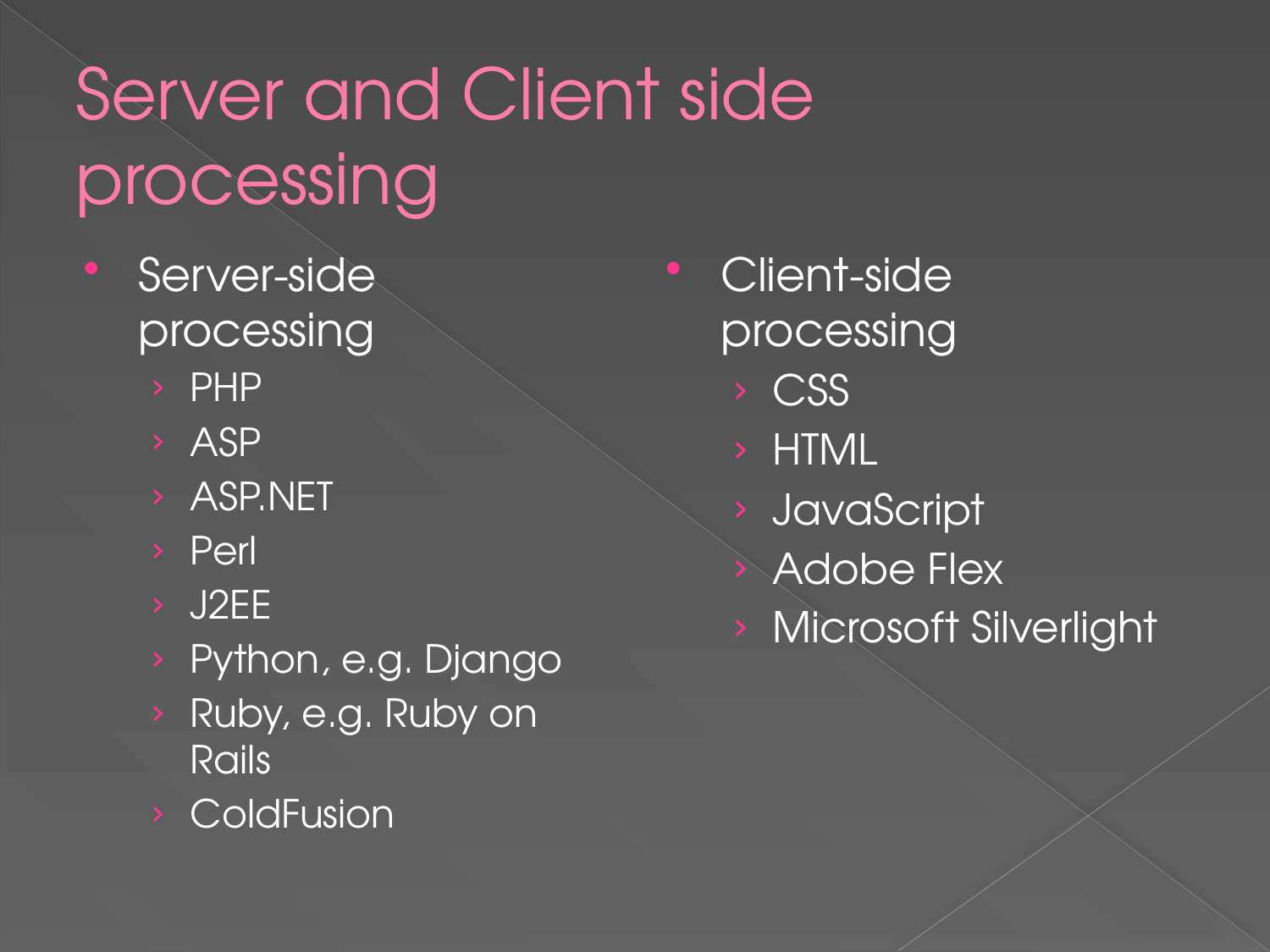

# Server and Client side processing
Server-side processing
PHP
ASP
ASP.NET
Perl
J2EE
Python, e.g. Django
Ruby, e.g. Ruby on Rails
ColdFusion
Client-side processing
CSS
HTML
JavaScript
Adobe Flex
Microsoft Silverlight